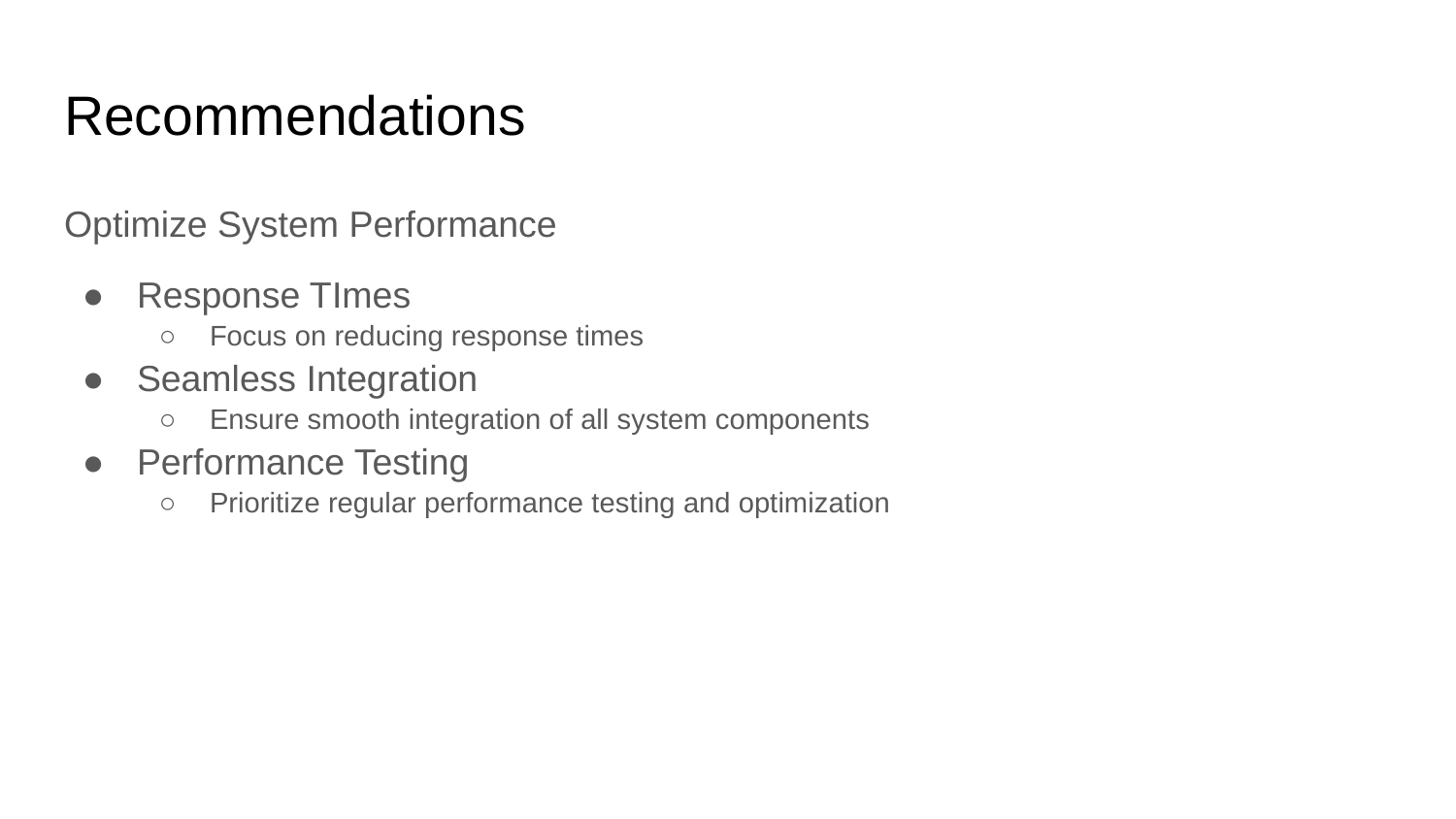

# Recommendations
Optimize System Performance
Response TImes
Focus on reducing response times
Seamless Integration
Ensure smooth integration of all system components
Performance Testing
Prioritize regular performance testing and optimization